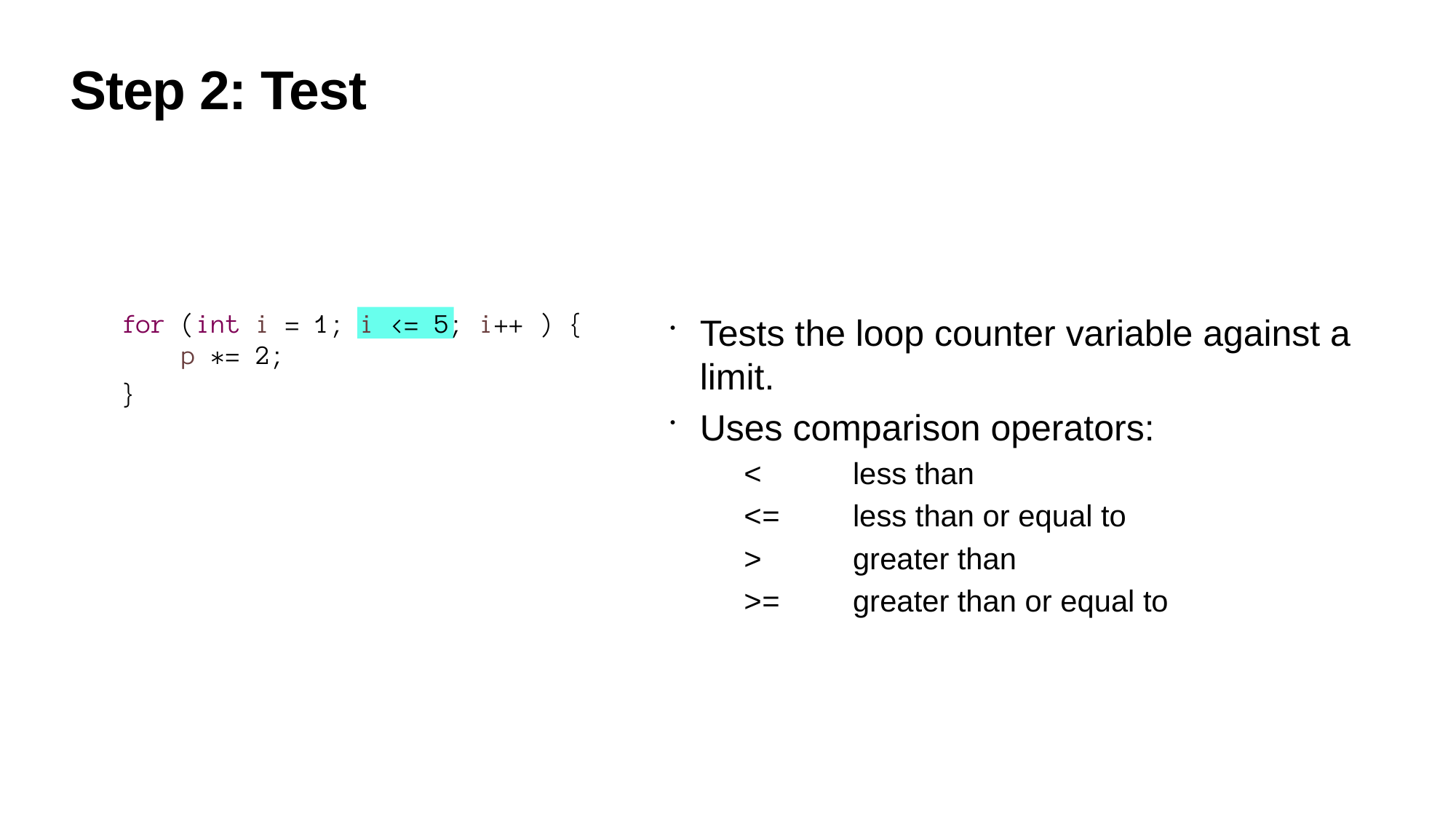

# Step 2: Test

| for (int i = 1; i <= 5; i++ ) { |
| --- |
| p \*= 2; |
| } |
Tests the loop counter variable against a limit.
Uses comparison operators:
	<	less than
	<=	less than or equal to
	>	greater than
	>=	greater than or equal to